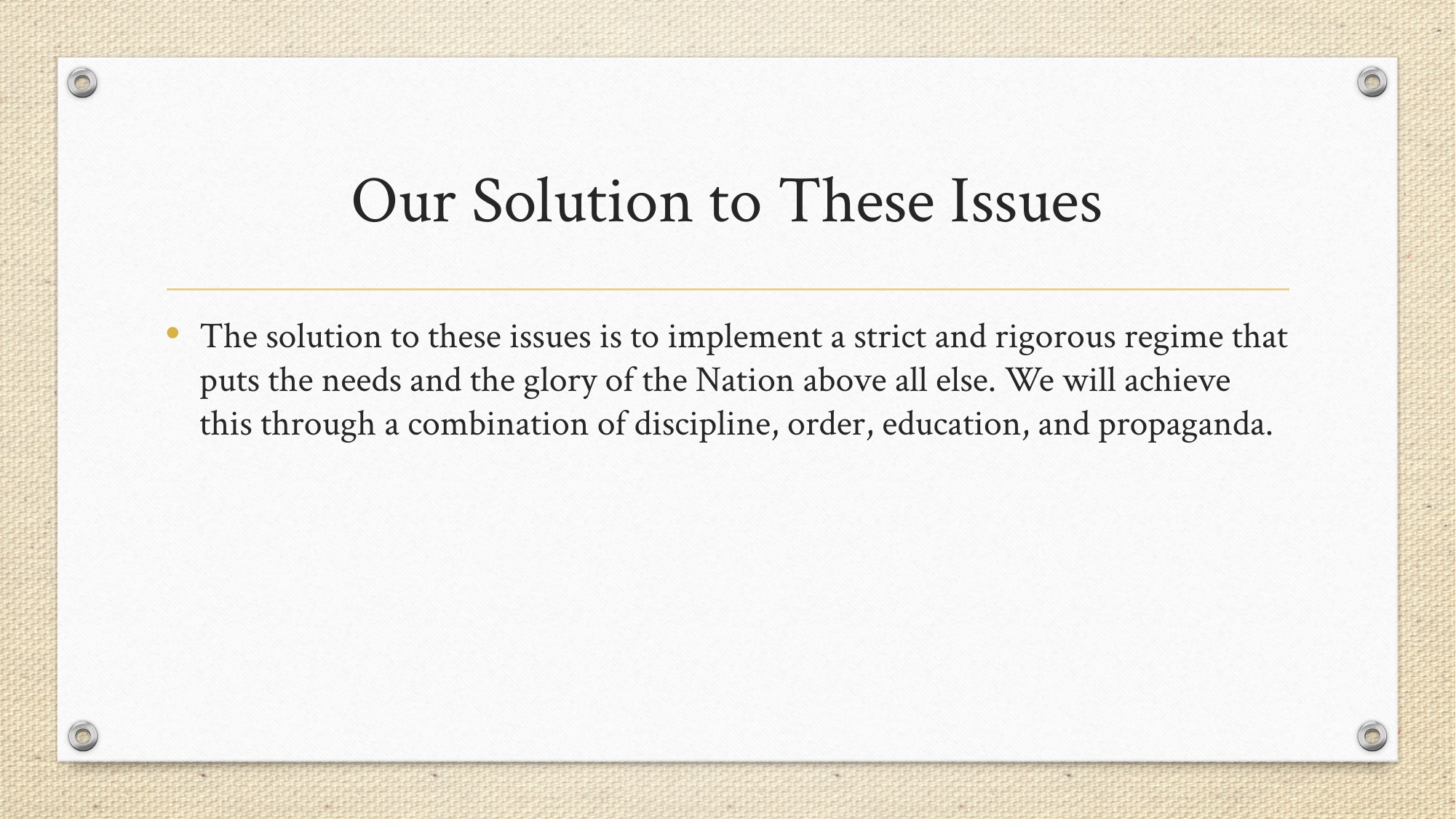

# Our Solution to These Issues
The solution to these issues is to implement a strict and rigorous regime that puts the needs and the glory of the Nation above all else. We will achieve this through a combination of discipline, order, education, and propaganda.